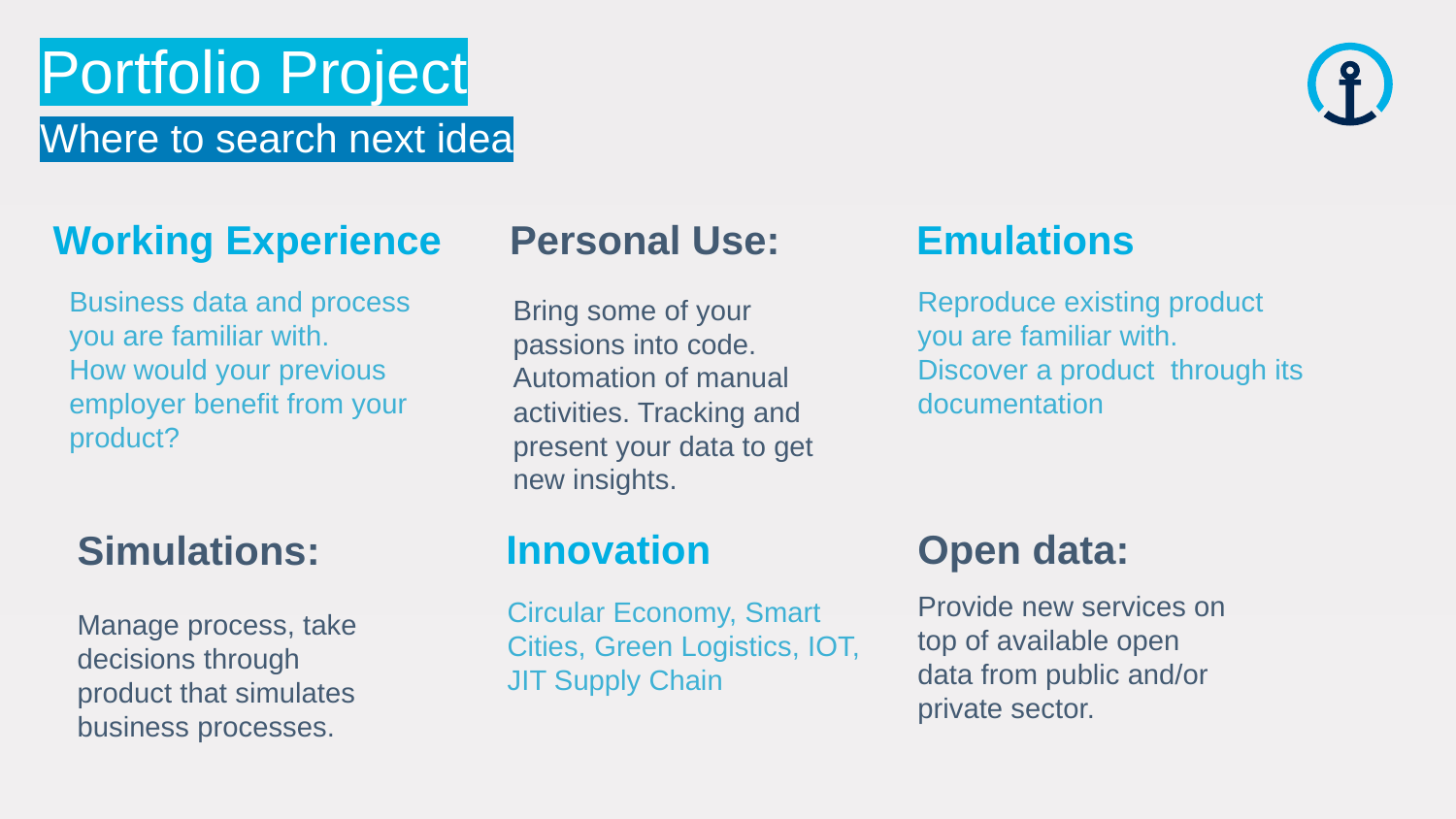

Portfolio Project
Where to search next idea
Working Experience
 Personal Use:
Emulations
Business data and process you are familiar with.
How would your previous employer benefit from your product?

Reproduce existing product you are familiar with.
Discover a product  through its documentation

Bring some of your passions into code.
Automation of manual activities. Tracking and present your data to get new insights.

Innovation
 Open data:
 Simulations:
Provide new services on top of available open data from public and/or private sector.

Circular Economy, Smart Cities, Green Logistics, IOT, JIT Supply Chain

Manage process, take decisions through product that simulates business processes.